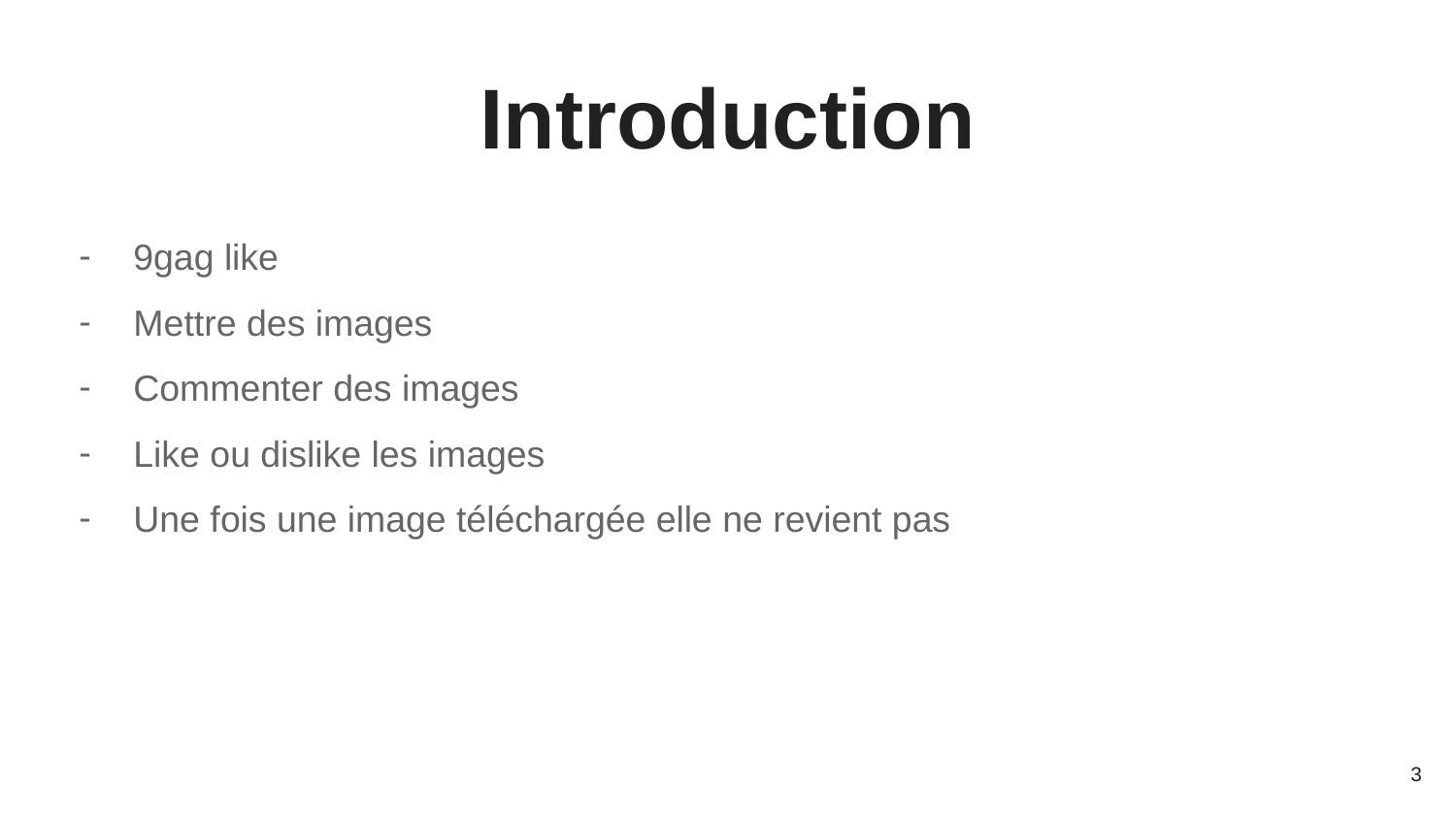

# Introduction
9gag like
Mettre des images
Commenter des images
Like ou dislike les images
Une fois une image téléchargée elle ne revient pas
3